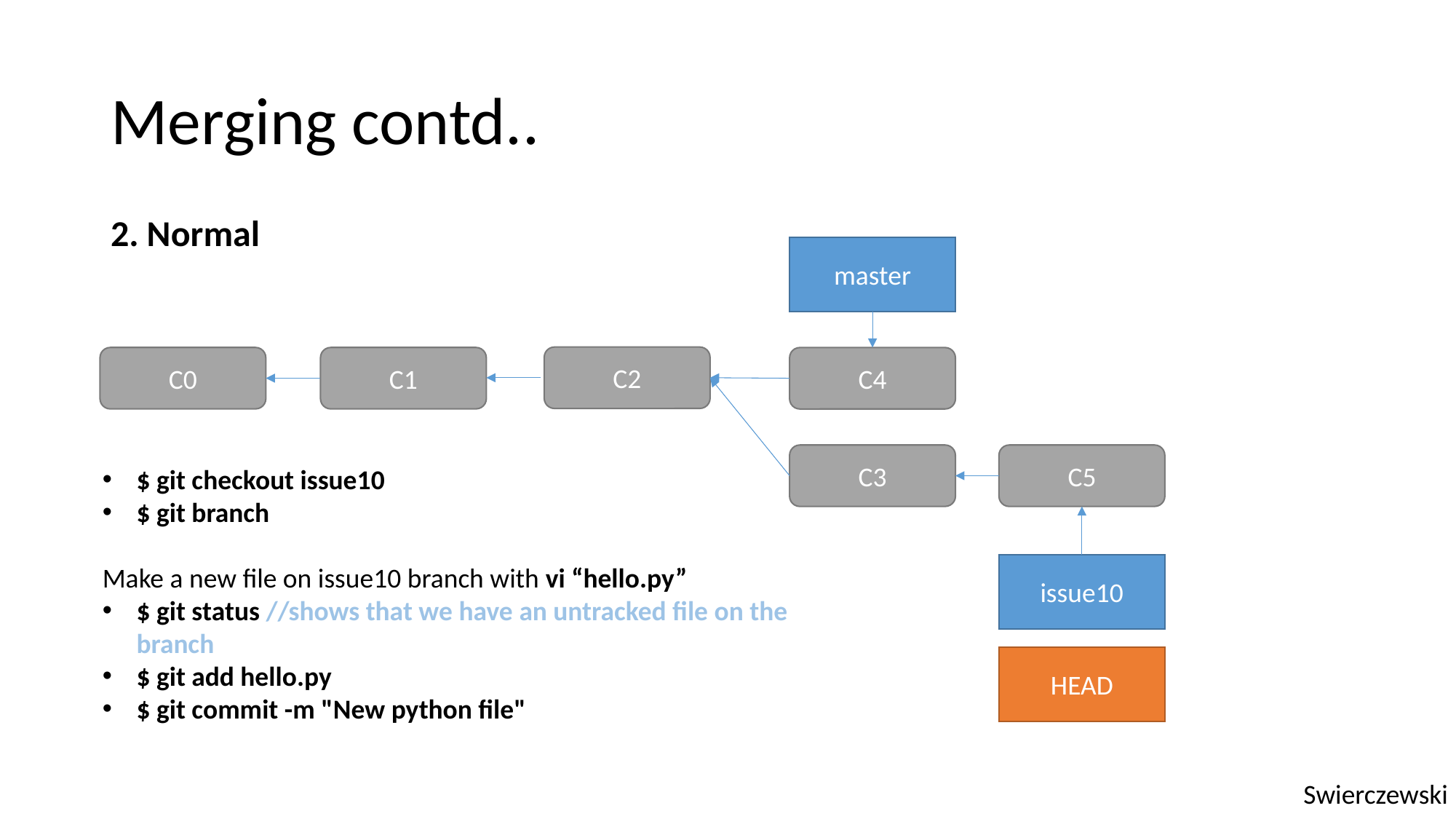

# Merging contd..
2. Normal
master
C2
C0
C1
C4
C3
C5
$ git checkout issue10
$ git branch

Make a new file on issue10 branch with vi “hello.py”
$ git status //shows that we have an untracked file on the branch
$ git add hello.py
$ git commit -m "New python file"
issue10
HEAD
Swierczewski